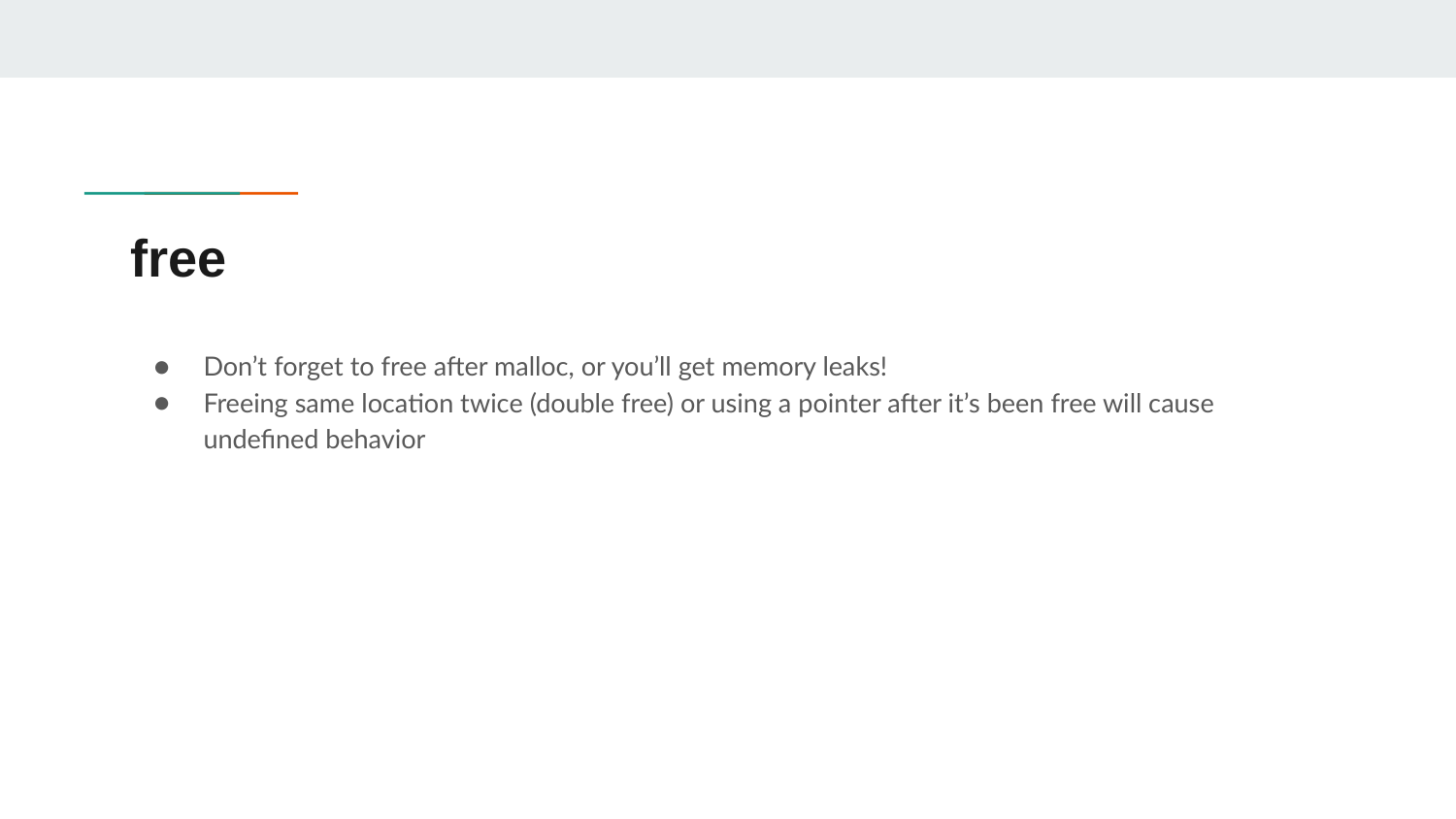

# free
Don’t forget to free after malloc, or you’ll get memory leaks!
Freeing same location twice (double free) or using a pointer after it’s been free will cause undefined behavior